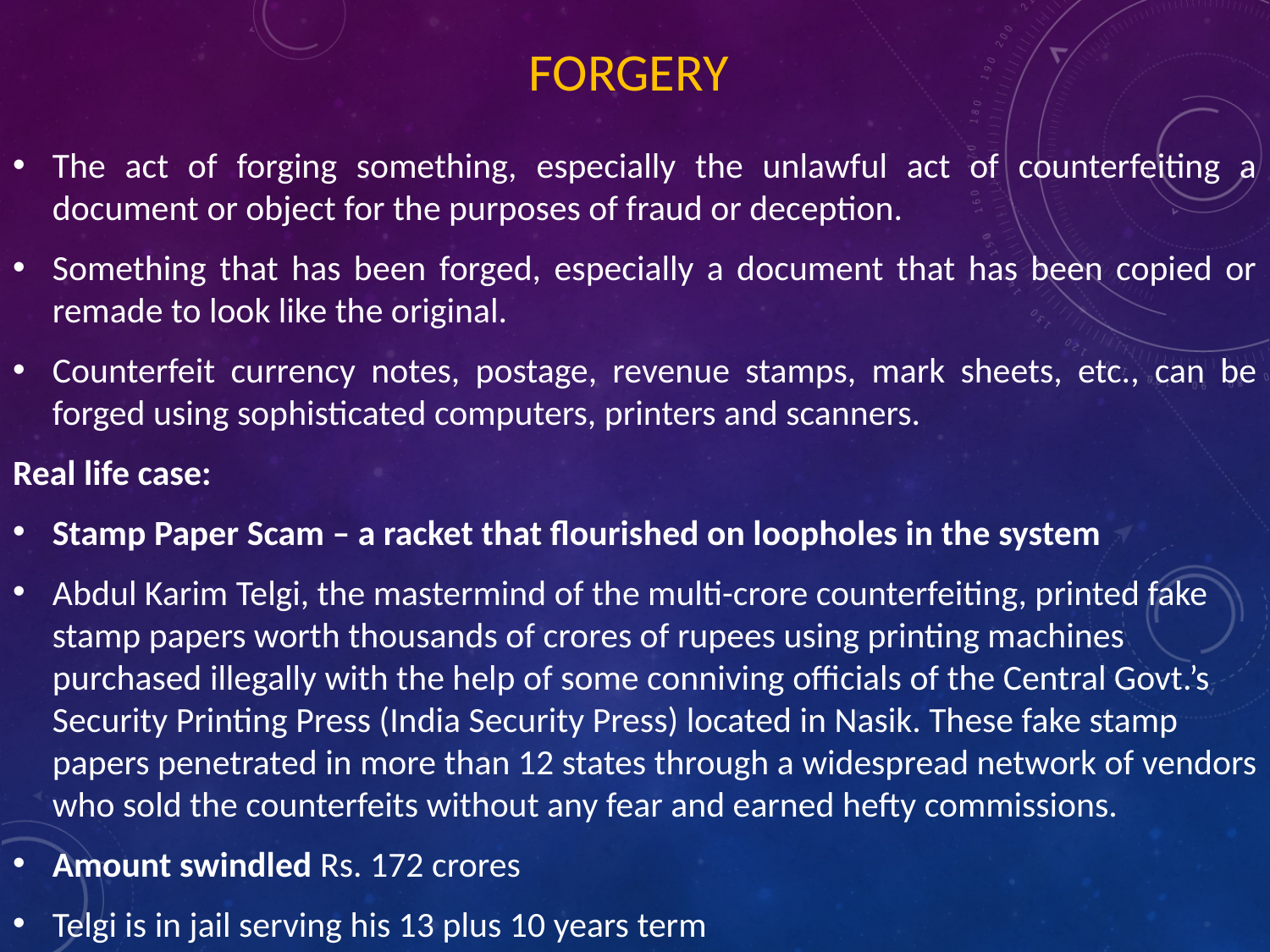

# Forgery
The act of forging something, especially the unlawful act of counterfeiting a document or object for the purposes of fraud or deception.
Something that has been forged, especially a document that has been copied or remade to look like the original.
Counterfeit currency notes, postage, revenue stamps, mark sheets, etc., can be forged using sophisticated computers, printers and scanners.
Real life case:
Stamp Paper Scam – a racket that flourished on loopholes in the system
Abdul Karim Telgi, the mastermind of the multi-crore counterfeiting, printed fake stamp papers worth thousands of crores of rupees using printing machines purchased illegally with the help of some conniving officials of the Central Govt.’s Security Printing Press (India Security Press) located in Nasik. These fake stamp papers penetrated in more than 12 states through a widespread network of vendors who sold the counterfeits without any fear and earned hefty commissions.
Amount swindled Rs. 172 crores
Telgi is in jail serving his 13 plus 10 years term